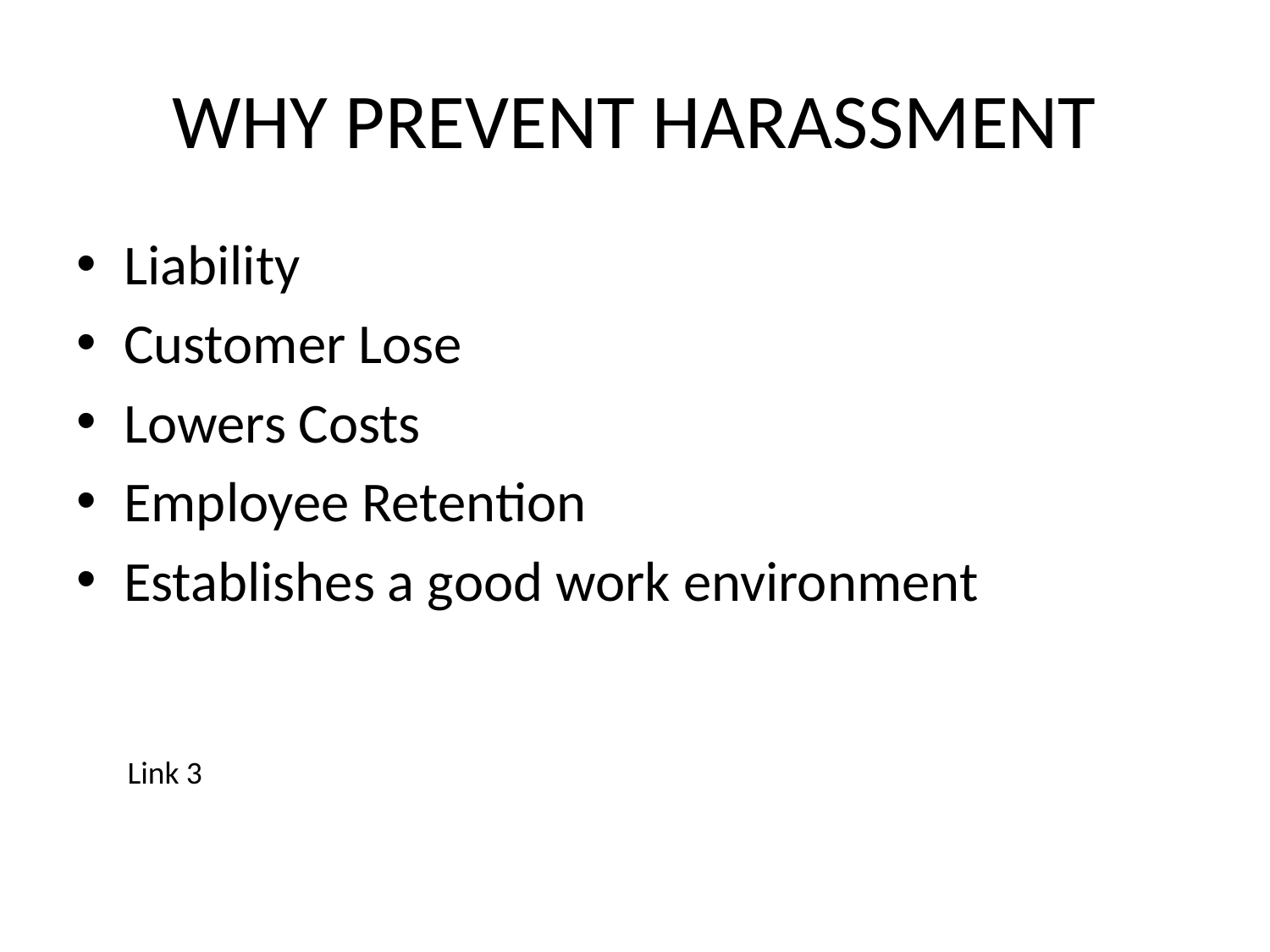

# WHY PREVENT HARASSMENT
Liability
Customer Lose
Lowers Costs
Employee Retention
Establishes a good work environment
Link 3